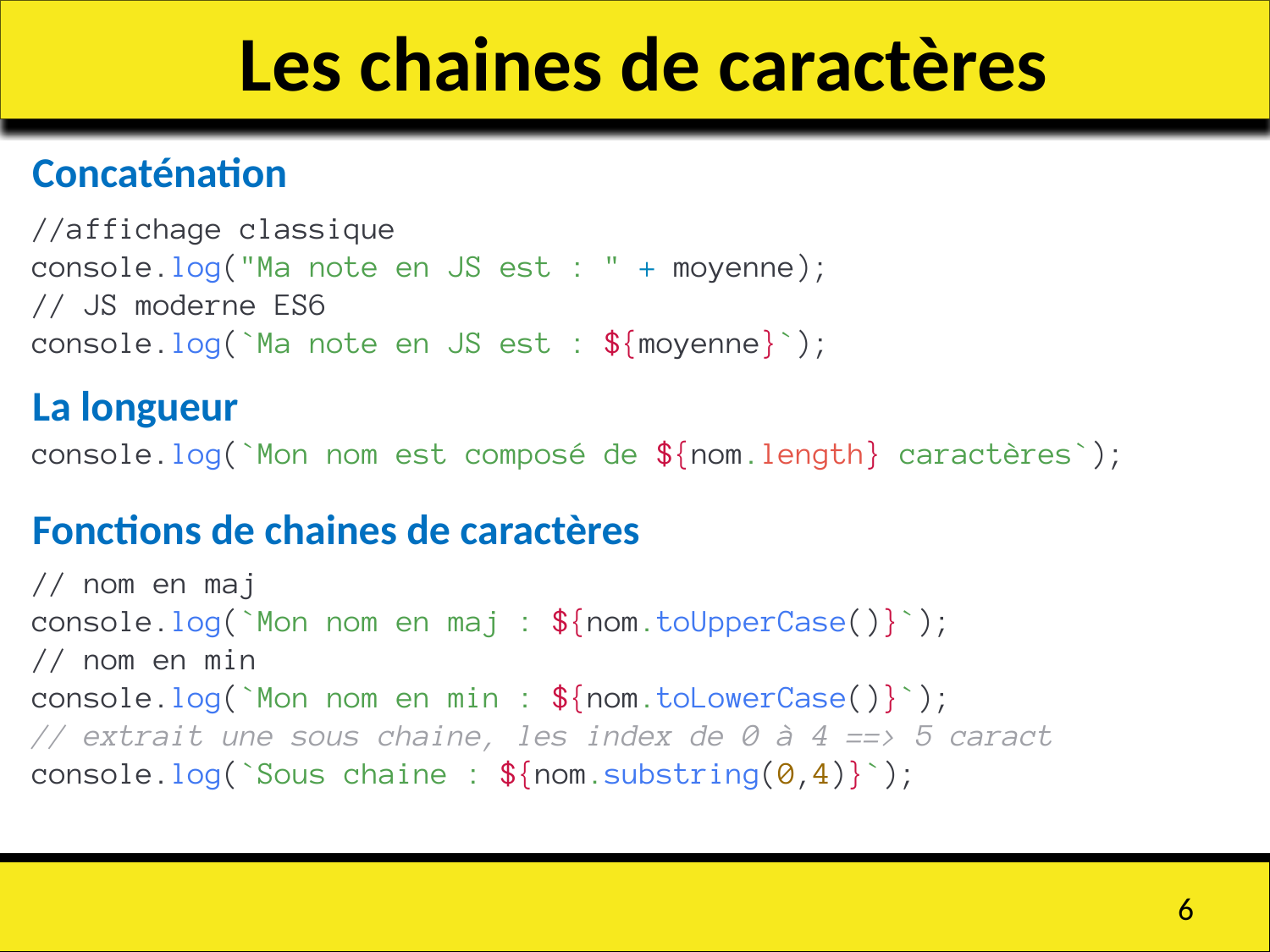

# Les chaines de caractères
Concaténation
//affichage classique
console.log("Ma note en JS est : " + moyenne);
// JS moderne ES6
console.log(`Ma note en JS est : ${moyenne}`);

La longueur
console.log(`Mon nom est composé de ${nom.length} caractères`);

Fonctions de chaines de caractères
// nom en maj
console.log(`Mon nom en maj : ${nom.toUpperCase()}`);
// nom en min
console.log(`Mon nom en min : ${nom.toLowerCase()}`);
// extrait une sous chaine, les index de 0 à 4 ==> 5 caract
console.log(`Sous chaine : ${nom.substring(0,4)}`);

6